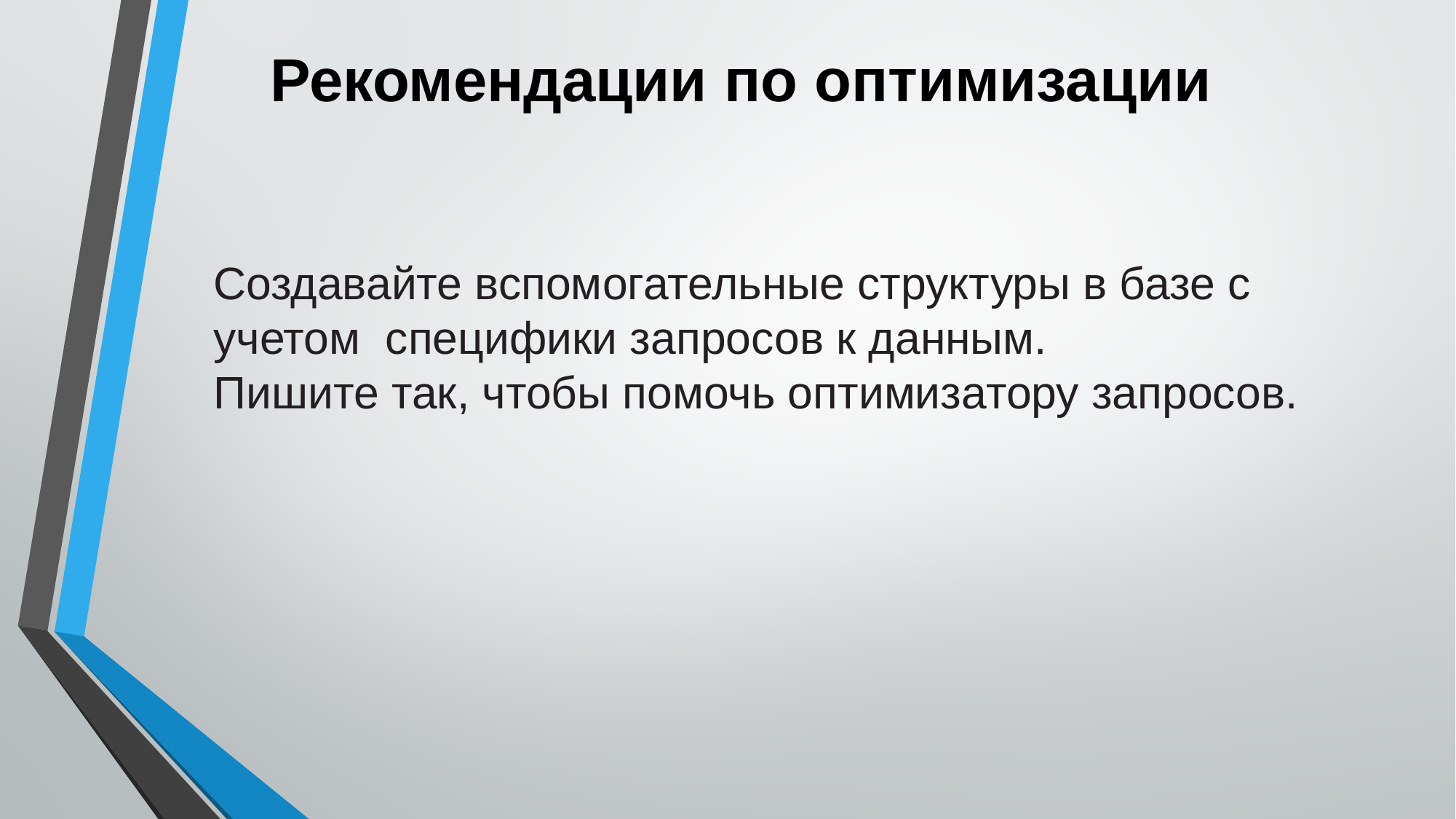

# Рекомендации по оптимизации
Создавайте вспомогательные структуры в базе с учетом  специфики запросов к данным.
Пишите так, чтобы помочь оптимизатору запросов.